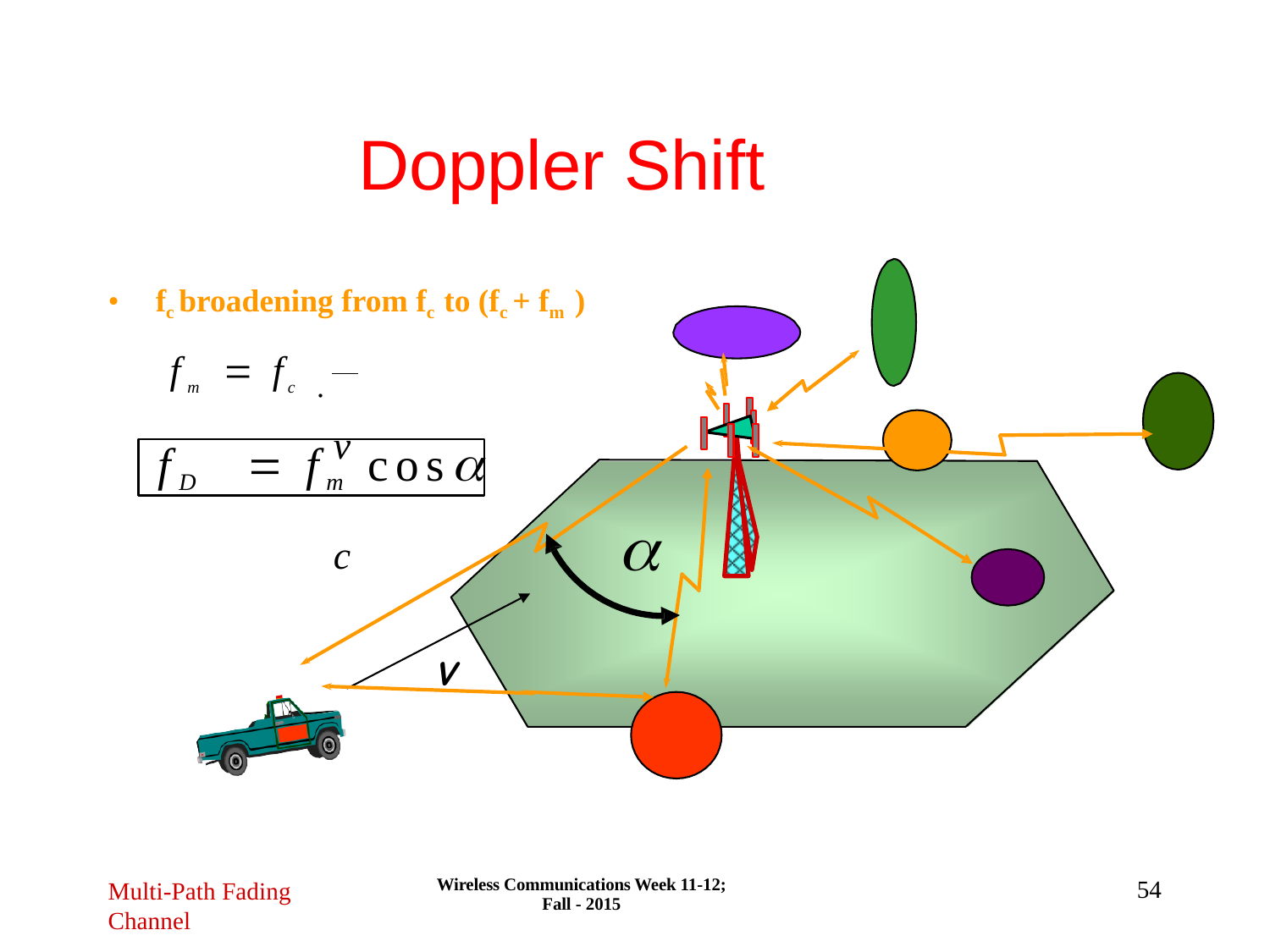

# Doppler Shift

fc broadening from fc  to (fc + fm )

⋅ v  c
f	=	f

m
c

fD	=	fm cosα

α
v

Wireless Communications Week 11-12; Fall - 2015
54
Multi-Path Fading
Channel